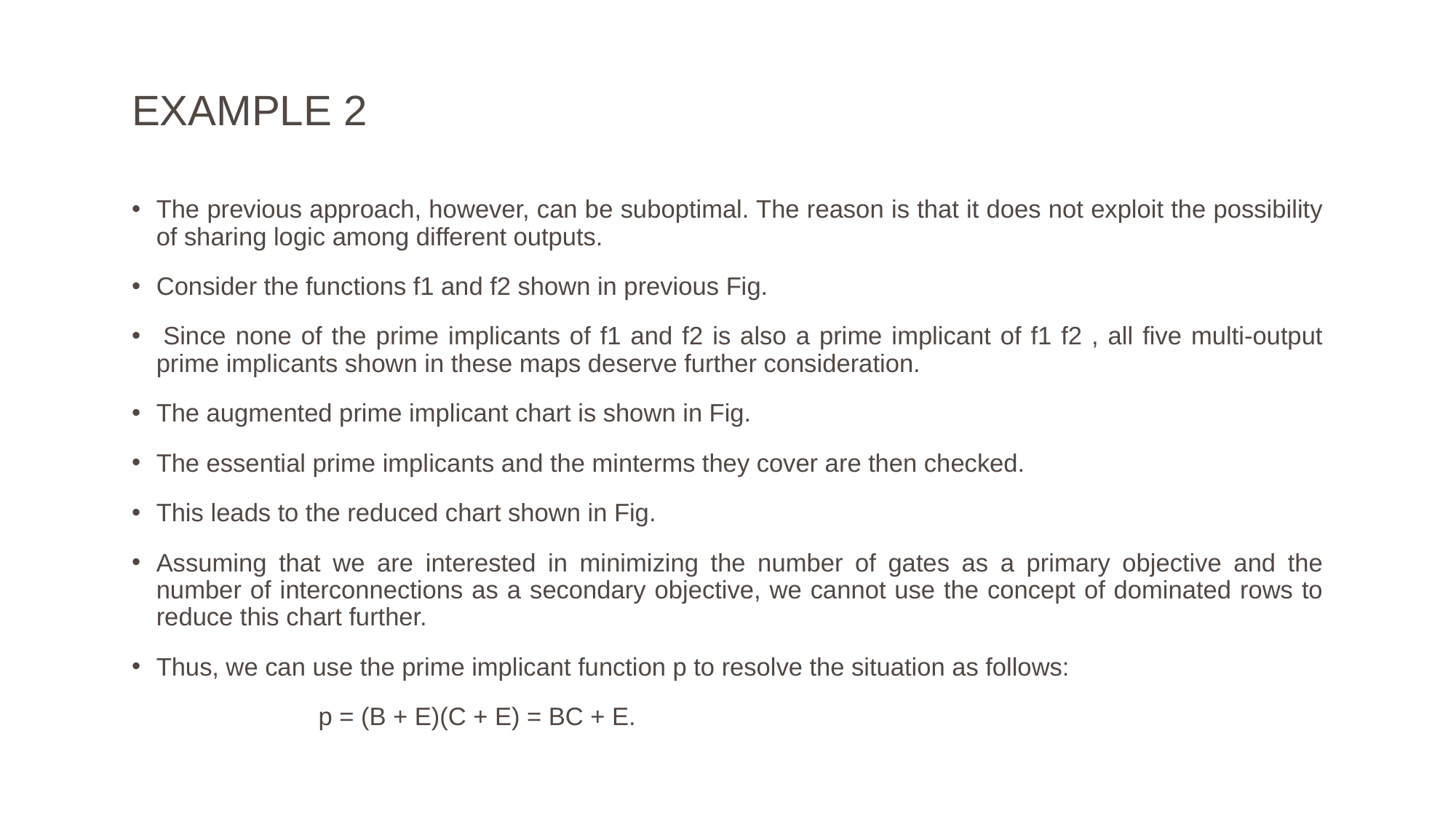

# EXAMPLE 2
The previous approach, however, can be suboptimal. The reason is that it does not exploit the possibility of sharing logic among different outputs.
Consider the functions f1 and f2 shown in previous Fig.
 Since none of the prime implicants of f1 and f2 is also a prime implicant of f1 f2 , all five multi-output prime implicants shown in these maps deserve further consideration.
The augmented prime implicant chart is shown in Fig.
The essential prime implicants and the minterms they cover are then checked.
This leads to the reduced chart shown in Fig.
Assuming that we are interested in minimizing the number of gates as a primary objective and the number of interconnections as a secondary objective, we cannot use the concept of dominated rows to reduce this chart further.
Thus, we can use the prime implicant function p to resolve the situation as follows:
                           p = (B + E)(C + E) = BC + E.